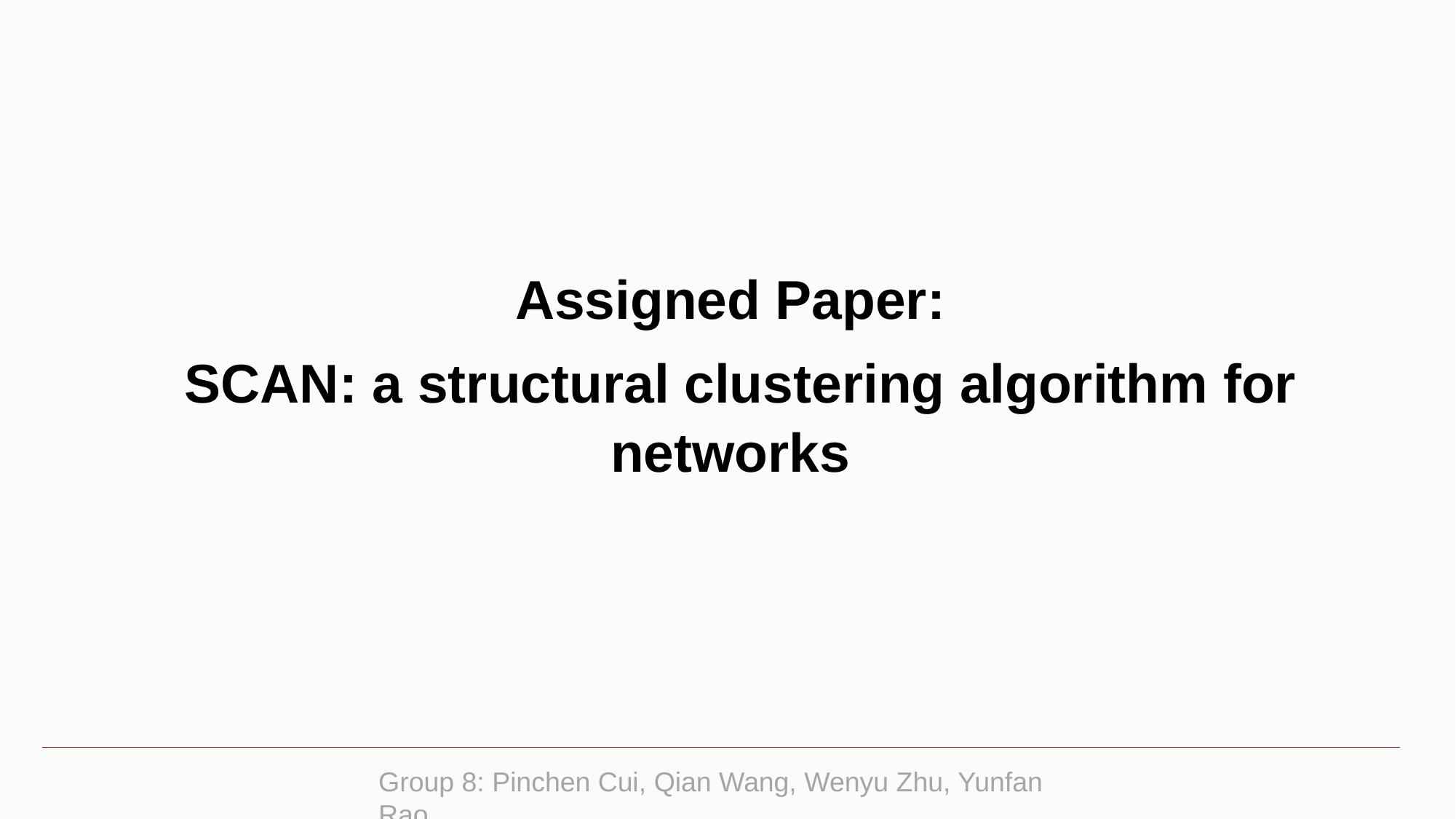

Assigned Paper:
 SCAN: a structural clustering algorithm for networks
Group 8: Pinchen Cui, Qian Wang, Wenyu Zhu, Yunfan Rao